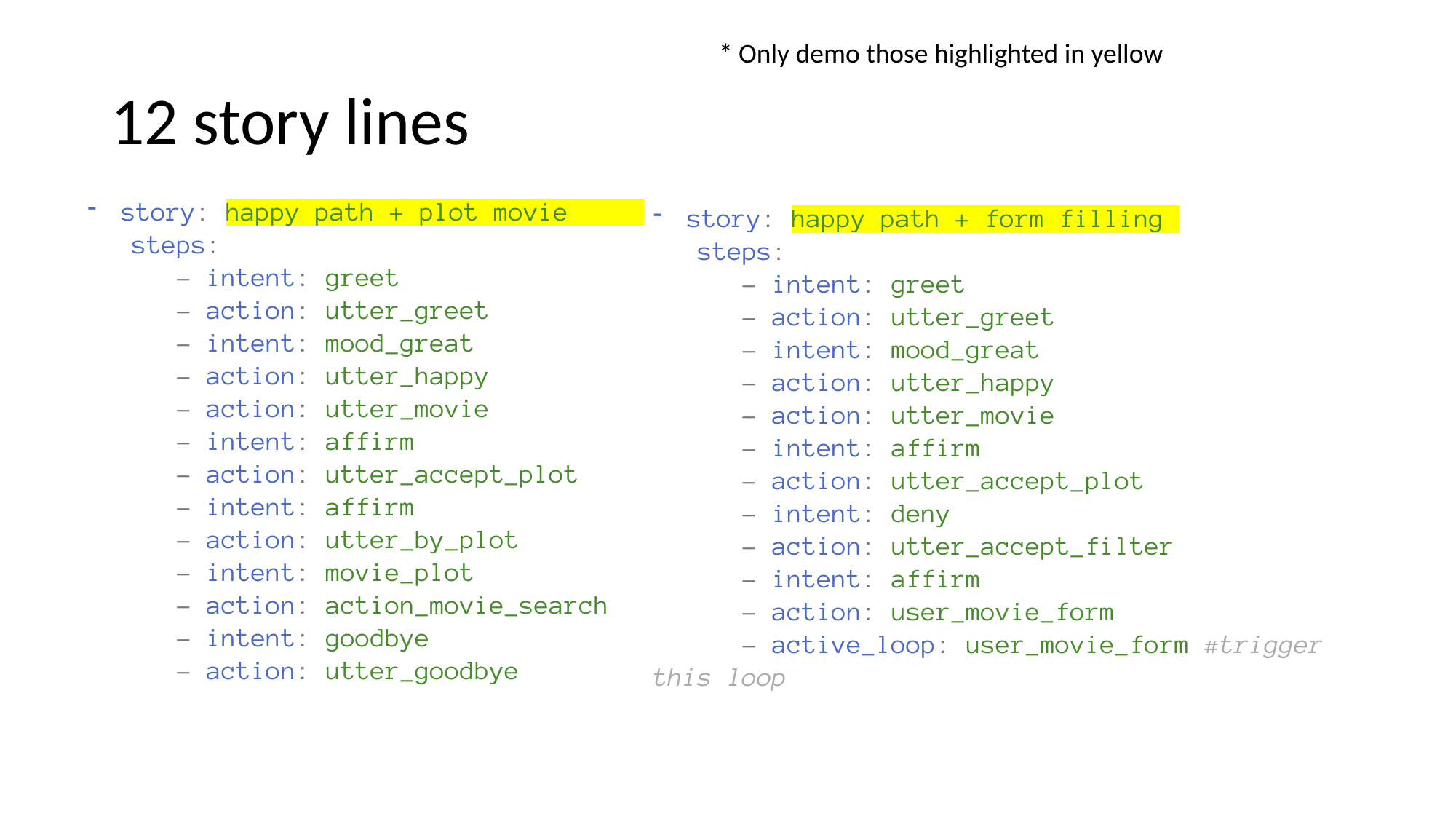

* Only demo those highlighted in yellow
# 12 story lines
story: happy path + plot movie
   steps:
      - intent: greet
      - action: utter_greet
      - intent: mood_great
      - action: utter_happy
      - action: utter_movie
      - intent: affirm
      - action: utter_accept_plot
      - intent: affirm
      - action: utter_by_plot
      - intent: movie_plot
      - action: action_movie_search
      - intent: goodbye
      - action: utter_goodbye
story: happy path + form filling
   steps:
      - intent: greet
      - action: utter_greet
      - intent: mood_great
      - action: utter_happy
      - action: utter_movie
      - intent: affirm
      - action: utter_accept_plot
      - intent: deny
      - action: utter_accept_filter
      - intent: affirm
      - action: user_movie_form
      - active_loop: user_movie_form #trigger this loop